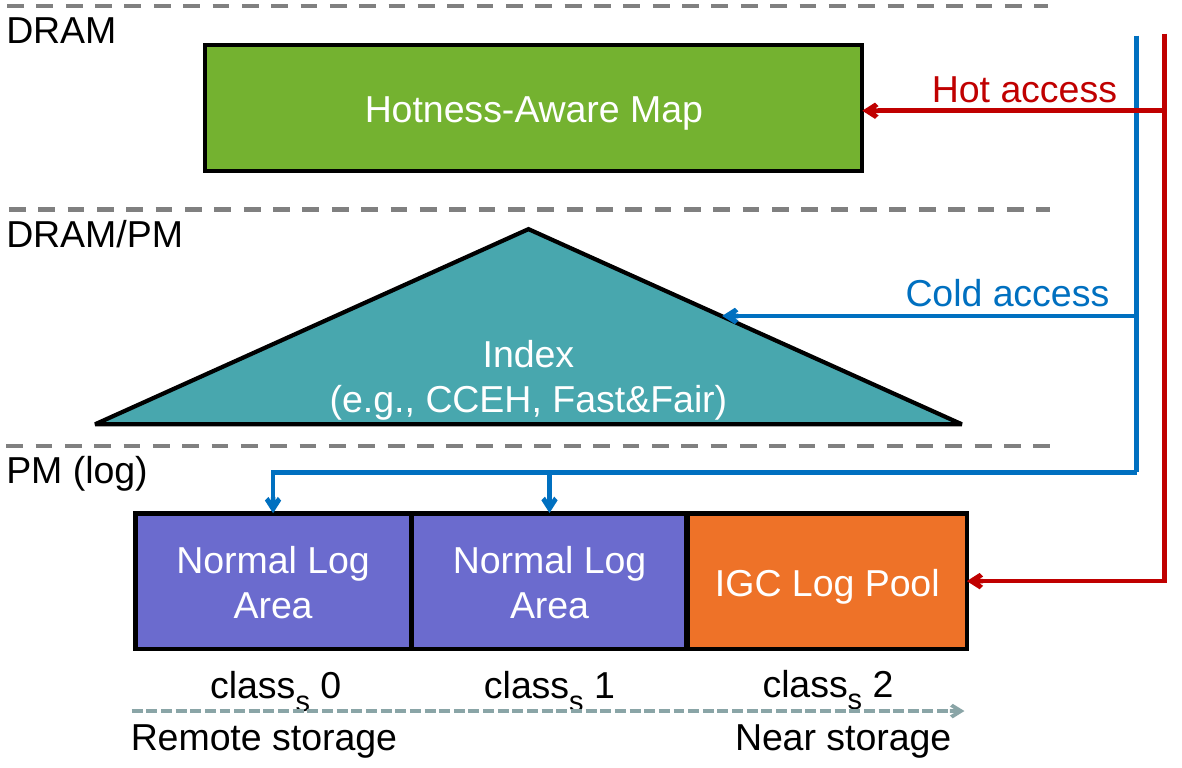

DRAM
Hotness-Aware Map
Hot access
DRAM/PM
Index
(e.g., CCEH, Fast&Fair)
Cold access
PM (log)
Normal Log Area
classs 0
Normal Log Area
classs 1
IGC Log Pool
classs 2
Remote storage
Near storage